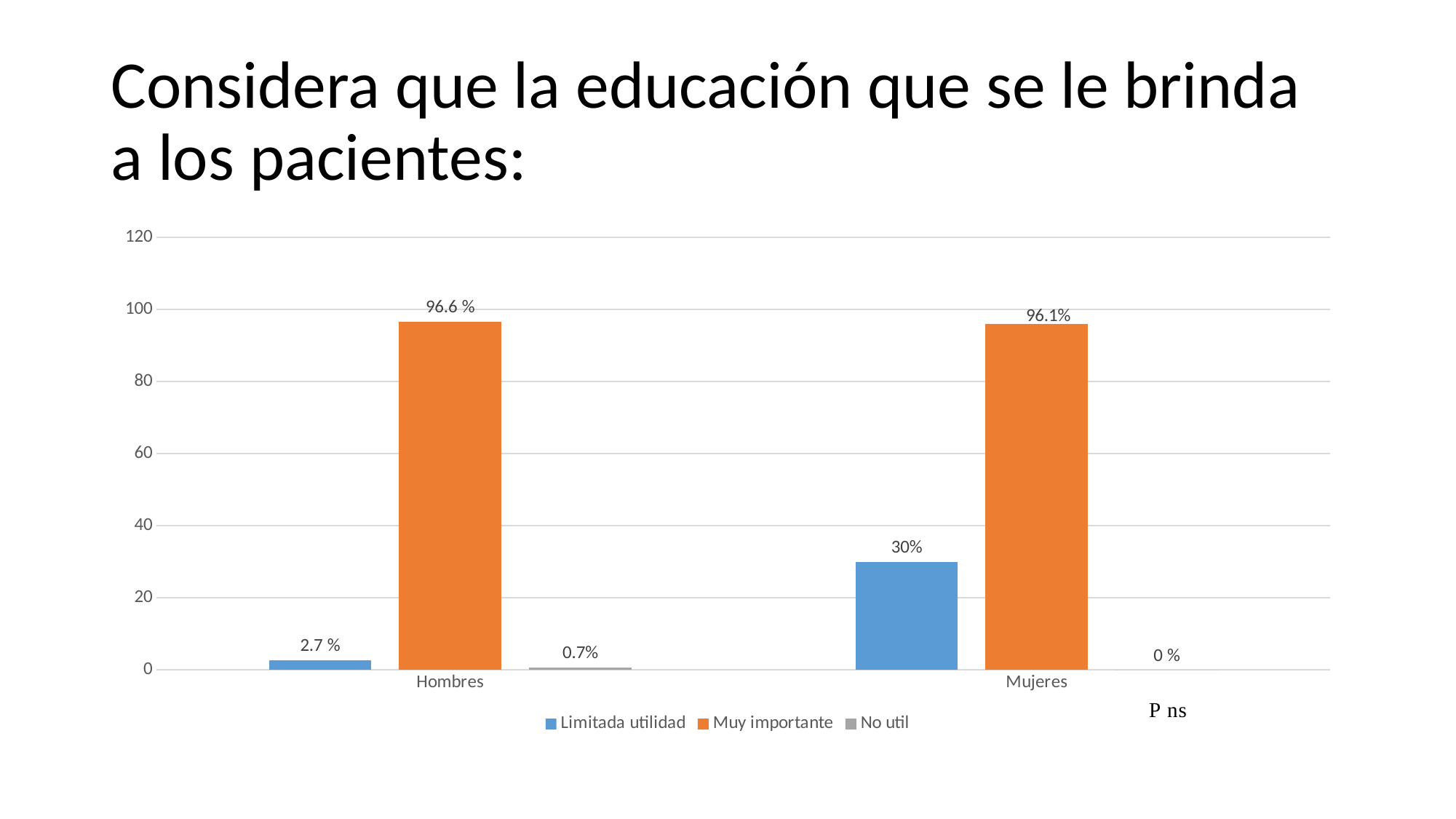

# Considera que la educación que se le brinda a los pacientes:

### Chart

| Category | Limitada utilidad | Muy importante | No util |
|---|---|---|---|
| Hombres | 2.7 | 96.6 | 0.7 |
| Mujeres | 30.0 | 96.1 | 0.0 |